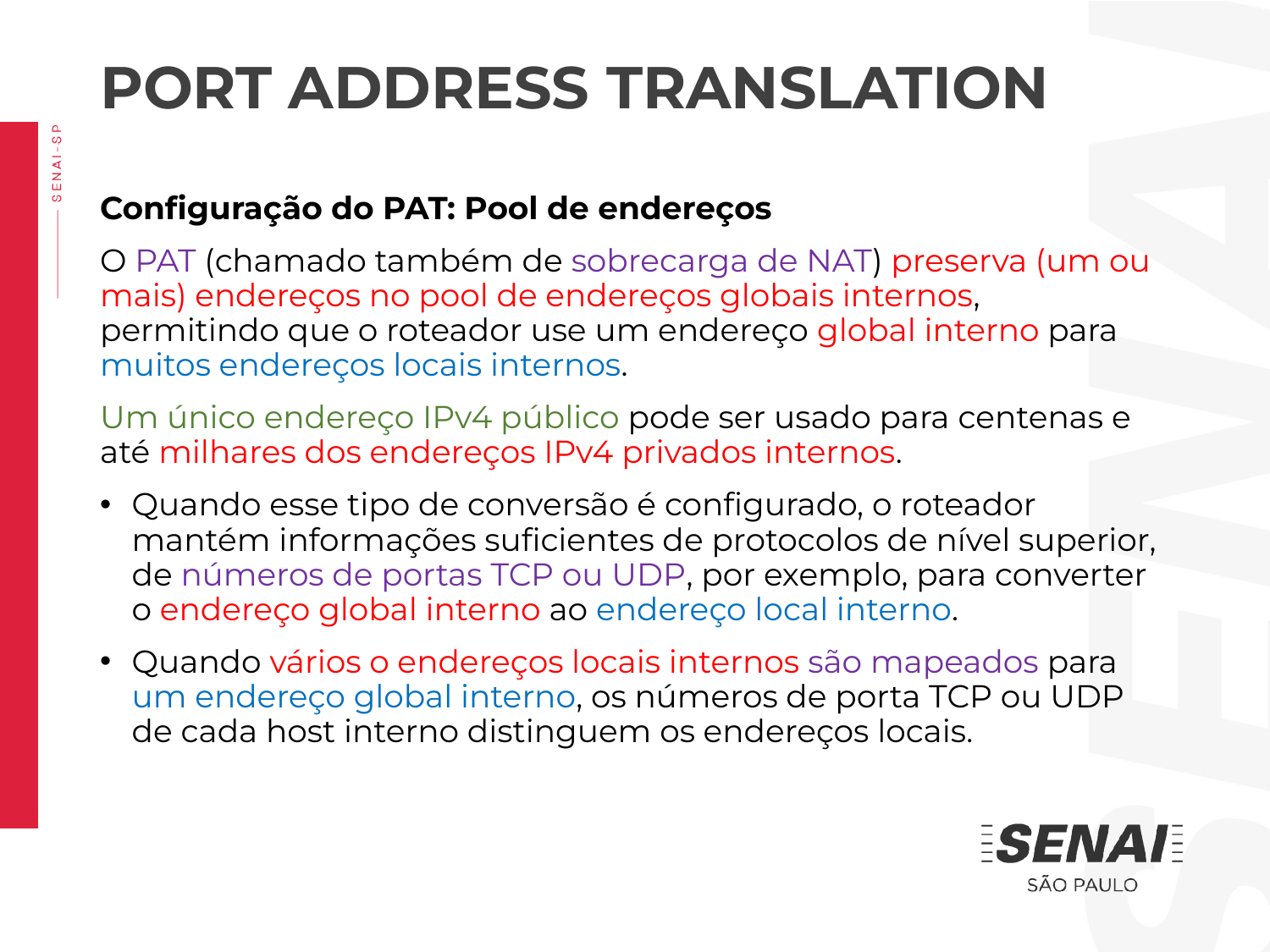

PORT ADDRESS TRANSLATION
Configuração do PAT: Pool de endereços
O PAT (chamado também de sobrecarga de NAT) preserva (um ou mais) endereços no pool de endereços globais internos, permitindo que o roteador use um endereço global interno para muitos endereços locais internos.
Um único endereço IPv4 público pode ser usado para centenas e até milhares dos endereços IPv4 privados internos.
Quando esse tipo de conversão é configurado, o roteador mantém informações suficientes de protocolos de nível superior, de números de portas TCP ou UDP, por exemplo, para converter o endereço global interno ao endereço local interno.
Quando vários o endereços locais internos são mapeados para um endereço global interno, os números de porta TCP ou UDP de cada host interno distinguem os endereços locais.